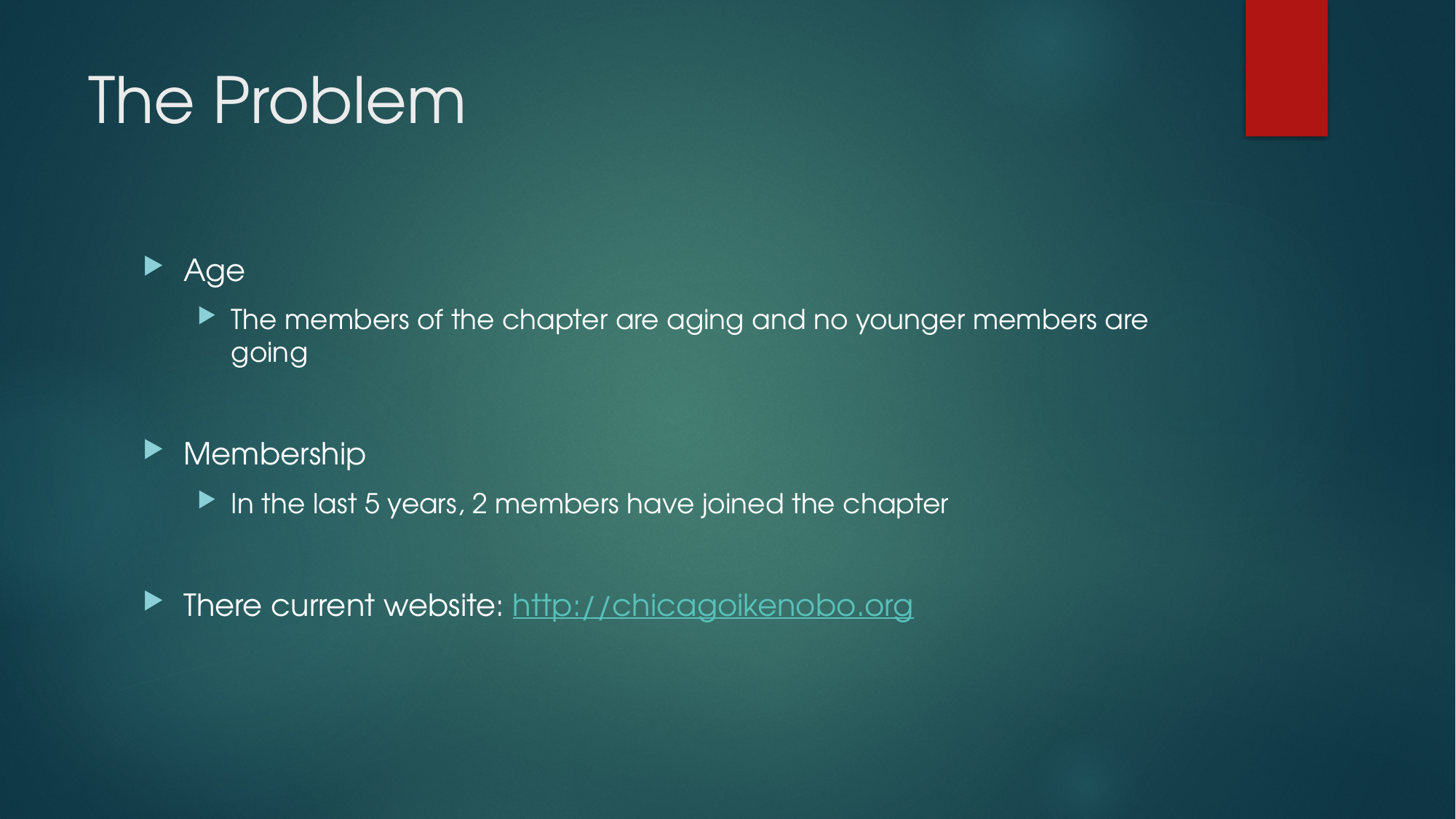

# The Problem
Age
The members of the chapter are aging and no younger members are going

Membership
In the last 5 years, 2 members have joined the chapter

There current website: http://chicagoikenobo.org